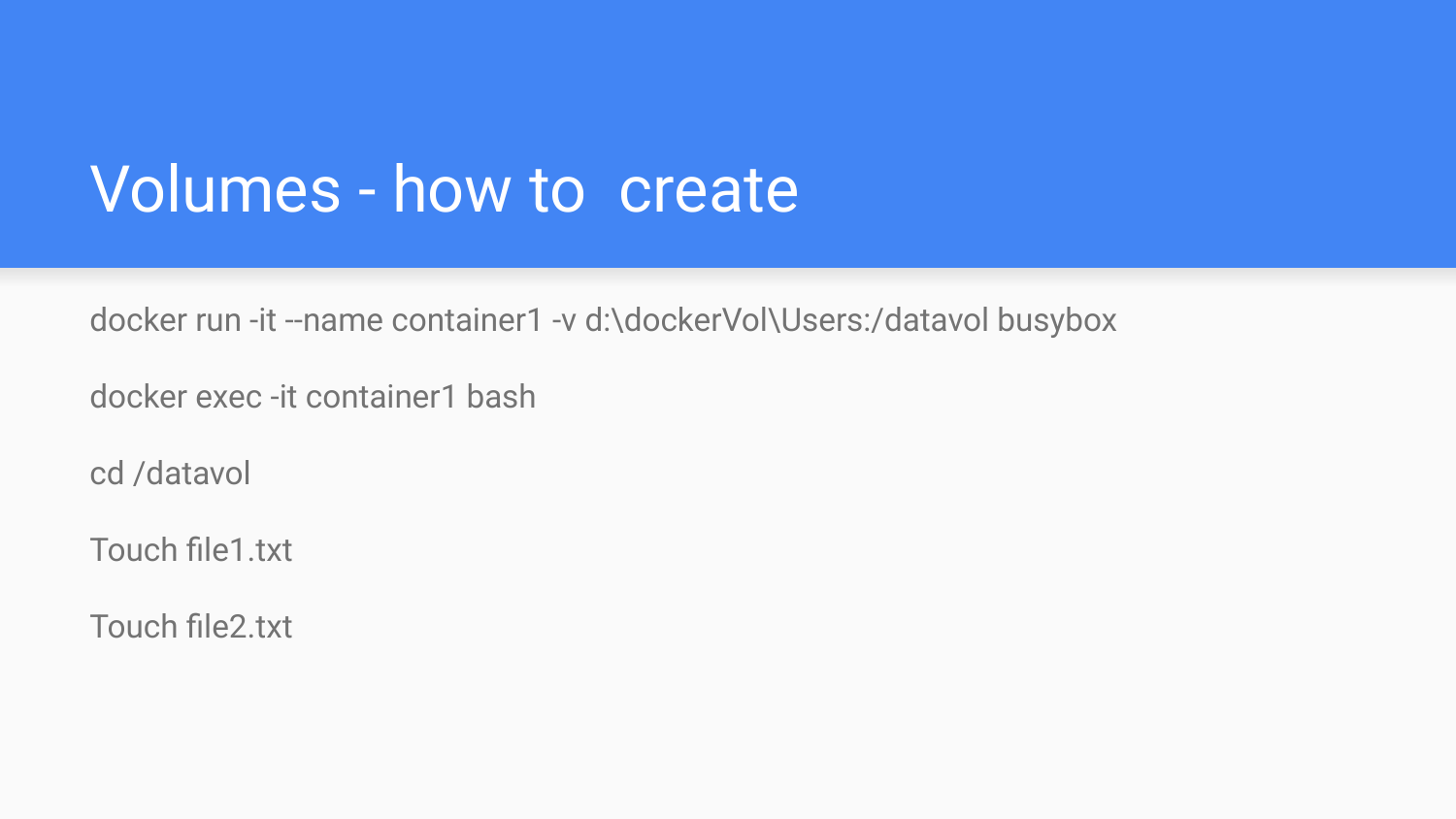

# Volumes - how to  create
docker run -it --name container1 -v d:\dockerVol\Users:/datavol busybox
docker exec -it container1 bash
cd /datavol
Touch file1.txt
Touch file2.txt